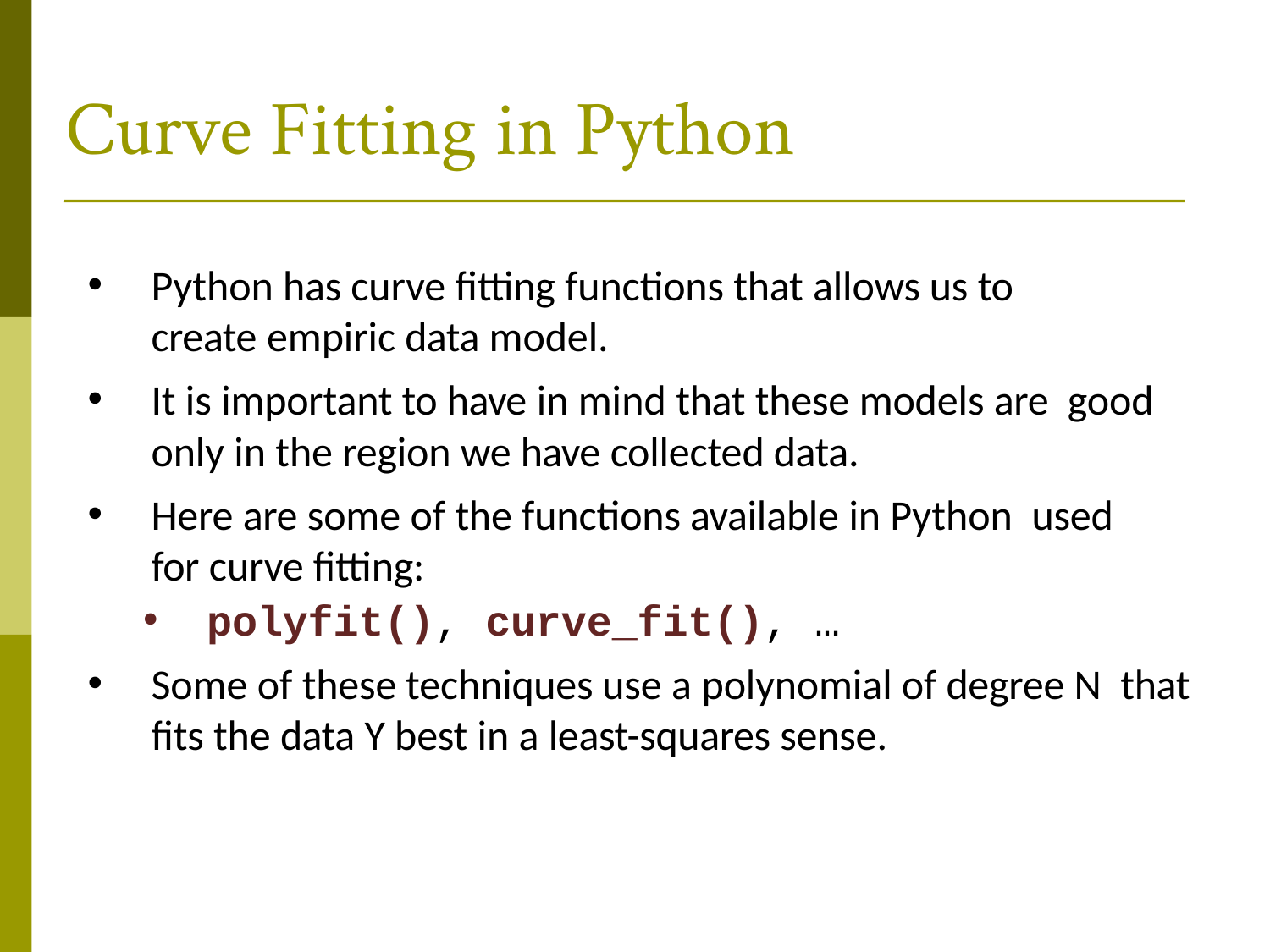

# Curve Fitting in Python
Python has curve fitting functions that allows us to  create empiric data model.
It is important to have in mind that these models are  good only in the region we have collected data.
Here are some of the functions available in Python  used for curve fitting:
polyfit(), curve_fit(), …
Some of these techniques use a polynomial of degree N  that fits the data Y best in a least-squares sense.